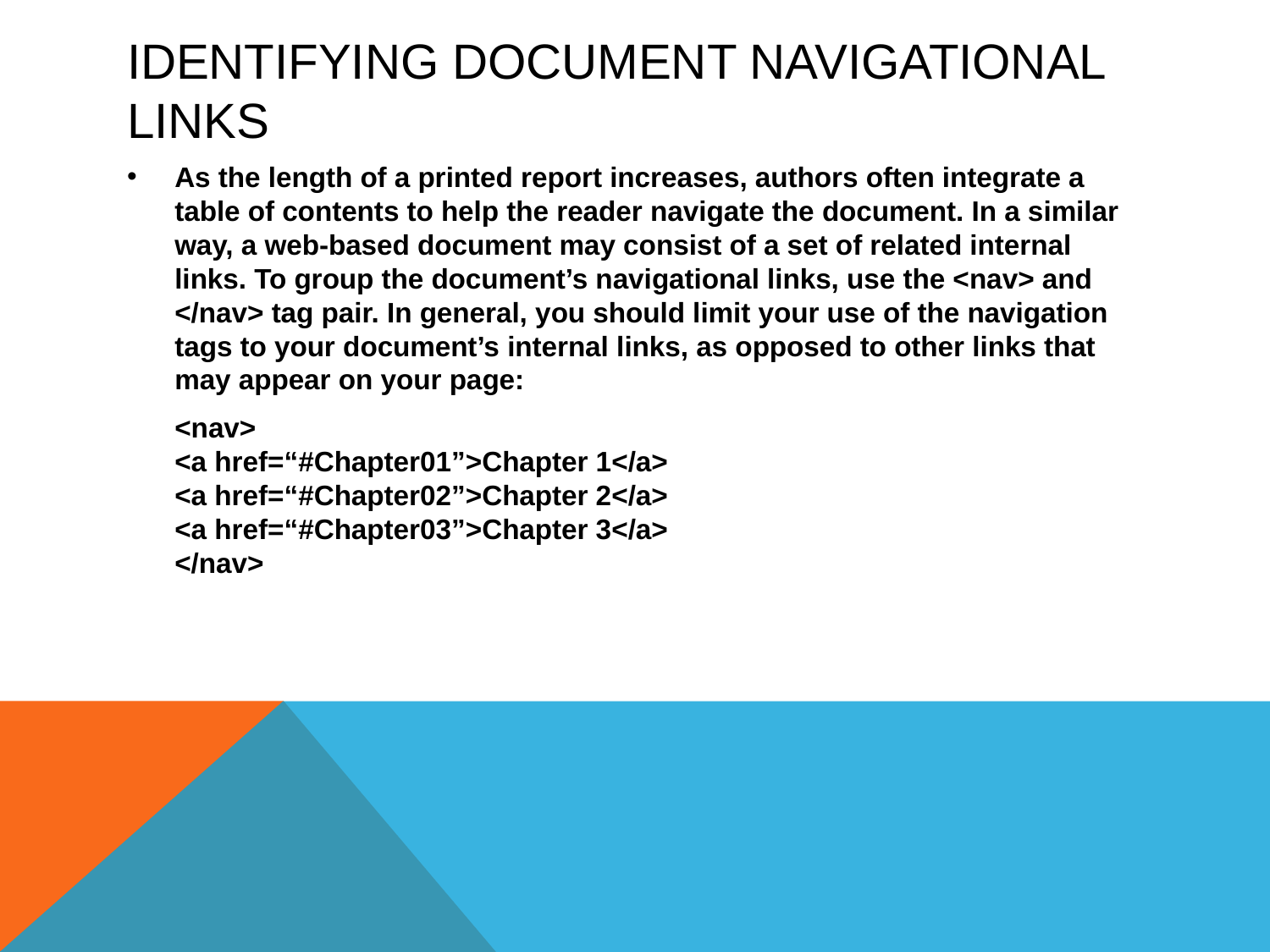

# Identifying Document Navigational Links
As the length of a printed report increases, authors often integrate a table of contents to help the reader navigate the document. In a similar way, a web-based document may consist of a set of related internal links. To group the document’s navigational links, use the <nav> and </nav> tag pair. In general, you should limit your use of the navigation tags to your document’s internal links, as opposed to other links that may appear on your page:
	<nav>
<a href=“#Chapter01”>Chapter 1</a>
<a href=“#Chapter02”>Chapter 2</a>
<a href=“#Chapter03”>Chapter 3</a>
</nav>